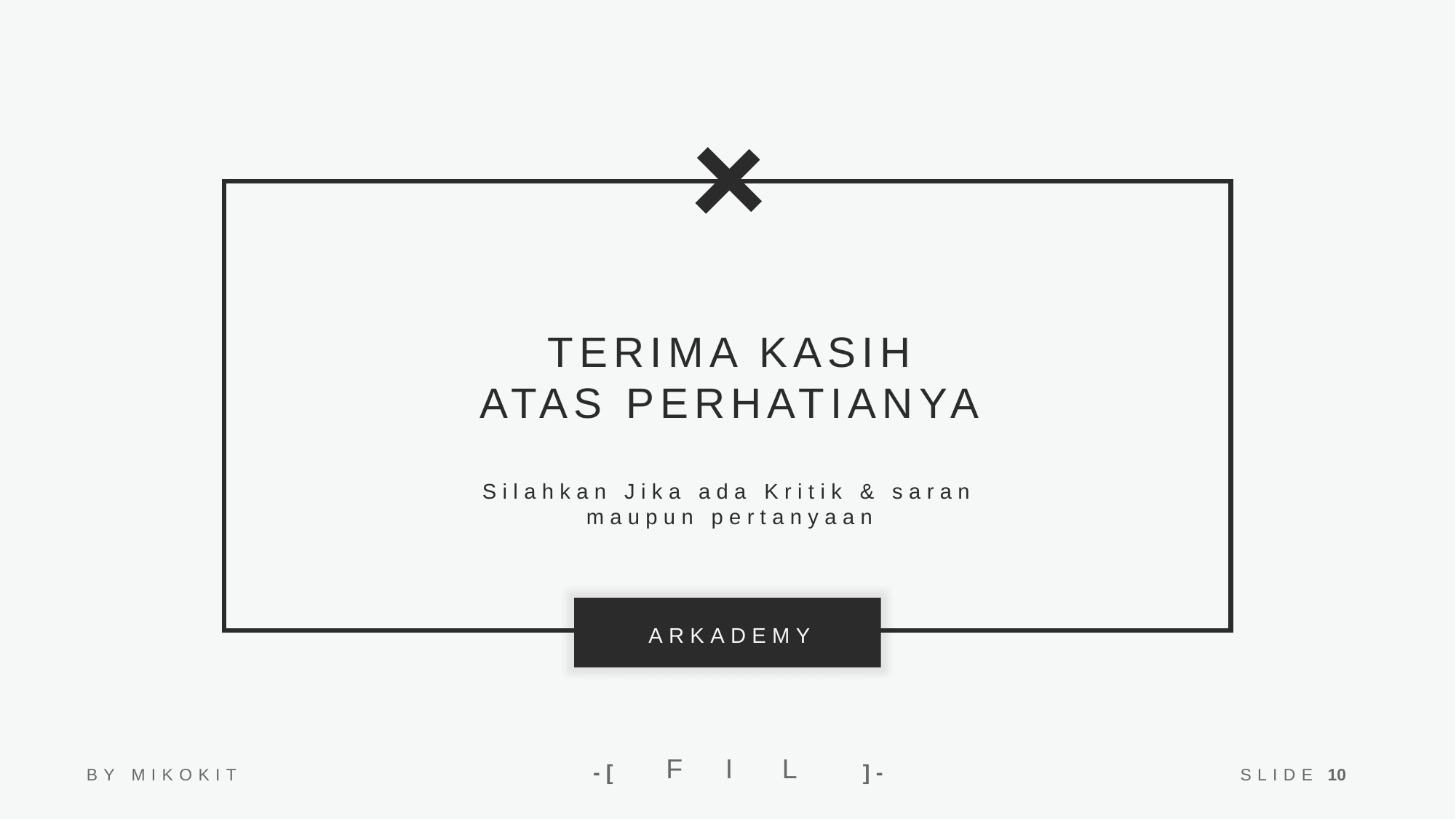

TERIMA KASIH
ATAS PERHATIANYA

Silahkan Jika ada Kritik & saran maupun pertanyaan

ARKADEMY